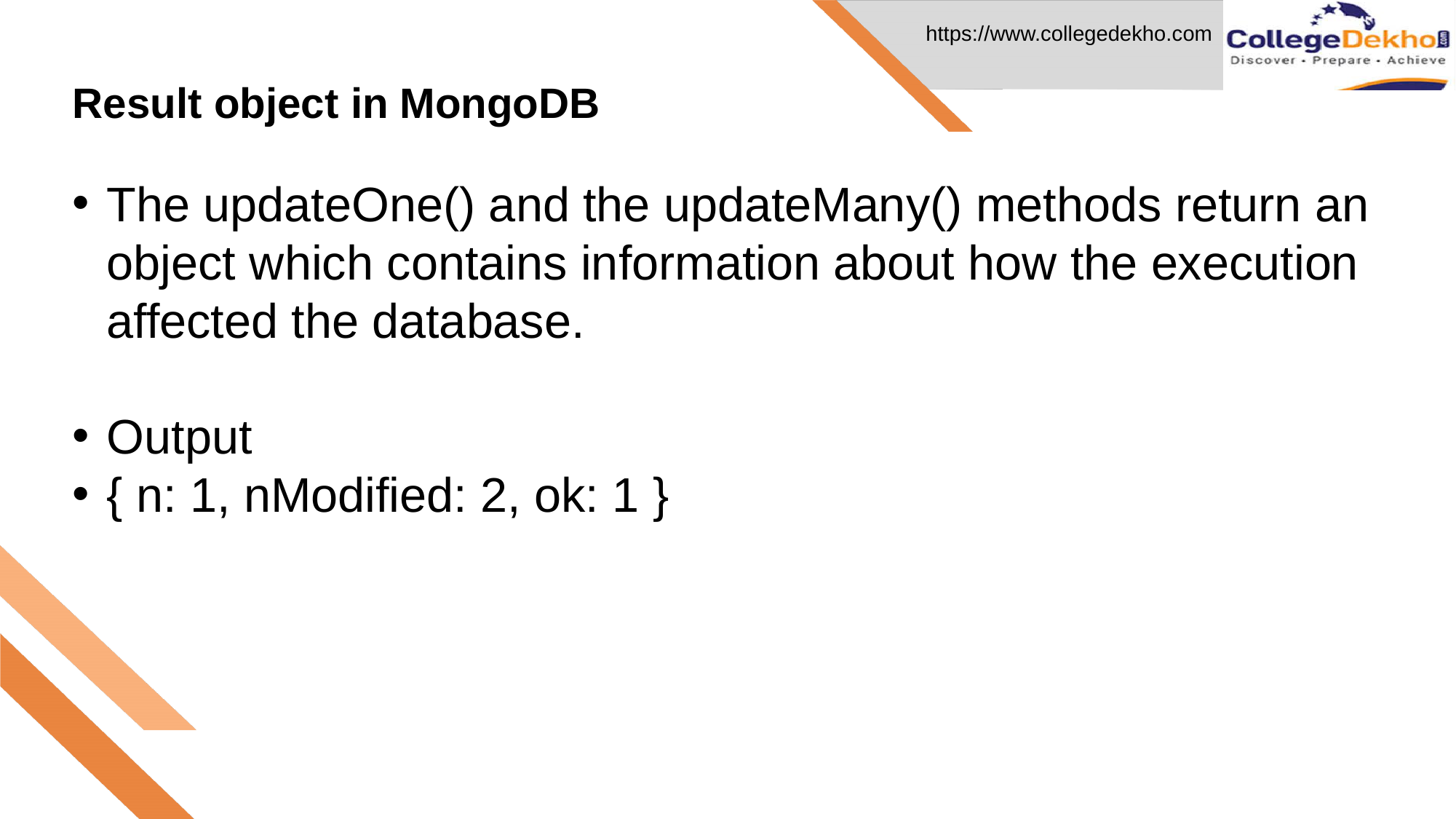

Result object in MongoDB
# The updateOne() and the updateMany() methods return an object which contains information about how the execution affected the database.

Output
{ n: 1, nModified: 2, ok: 1 }